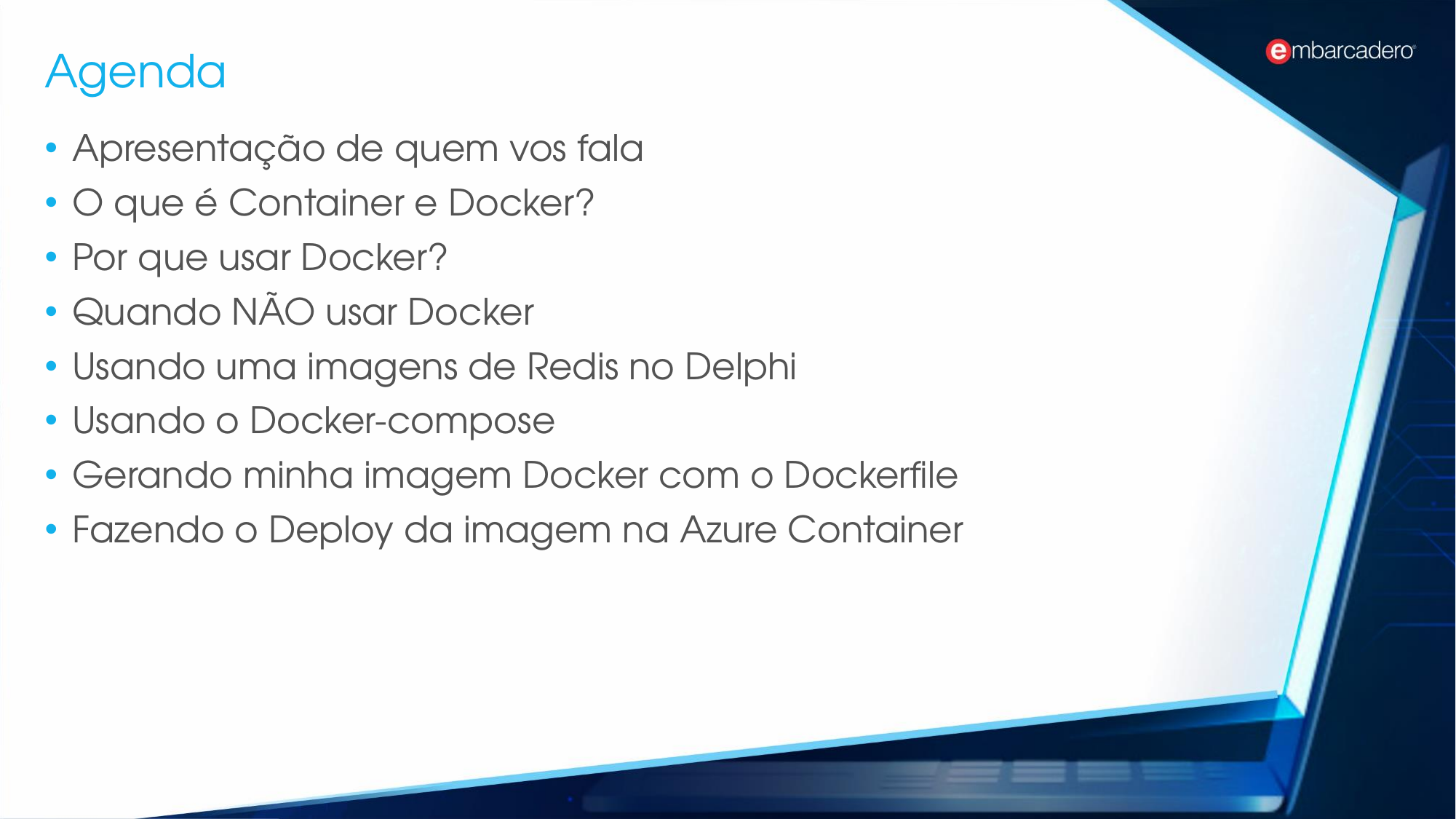

# Agenda
Apresentação de quem vos fala
O que é Container e Docker?
Por que usar Docker?
Quando NÃO usar Docker
Usando uma imagens de Redis no Delphi
Usando o Docker-compose
Gerando minha imagem Docker com o Dockerfile
Fazendo o Deploy da imagem na Azure Container